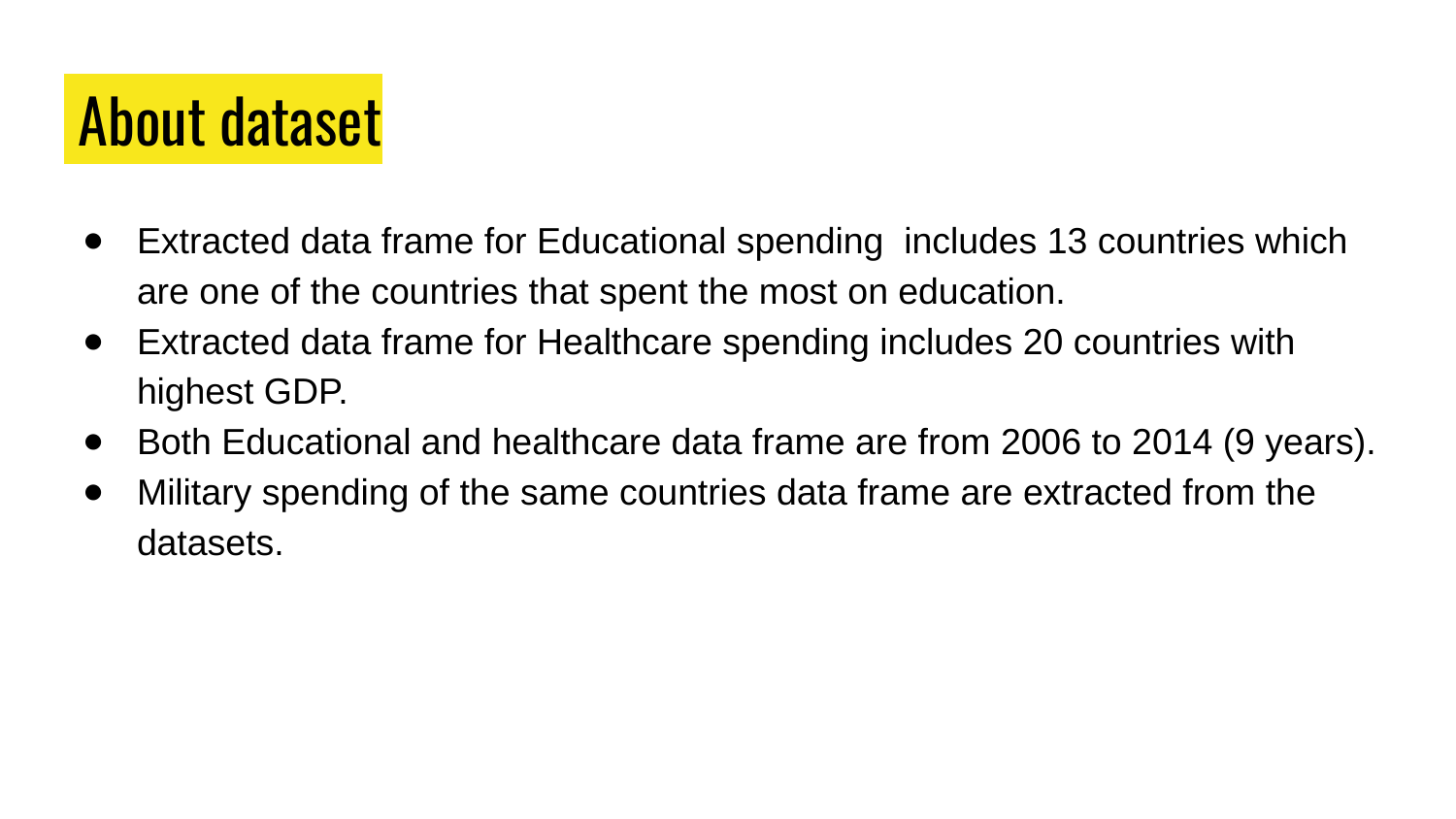

# About dataset
Extracted data frame for Educational spending  includes 13 countries which are one of the countries that spent the most on education.
Extracted data frame for Healthcare spending includes 20 countries with highest GDP.
Both Educational and healthcare data frame are from 2006 to 2014 (9 years).
Military spending of the same countries data frame are extracted from the datasets.